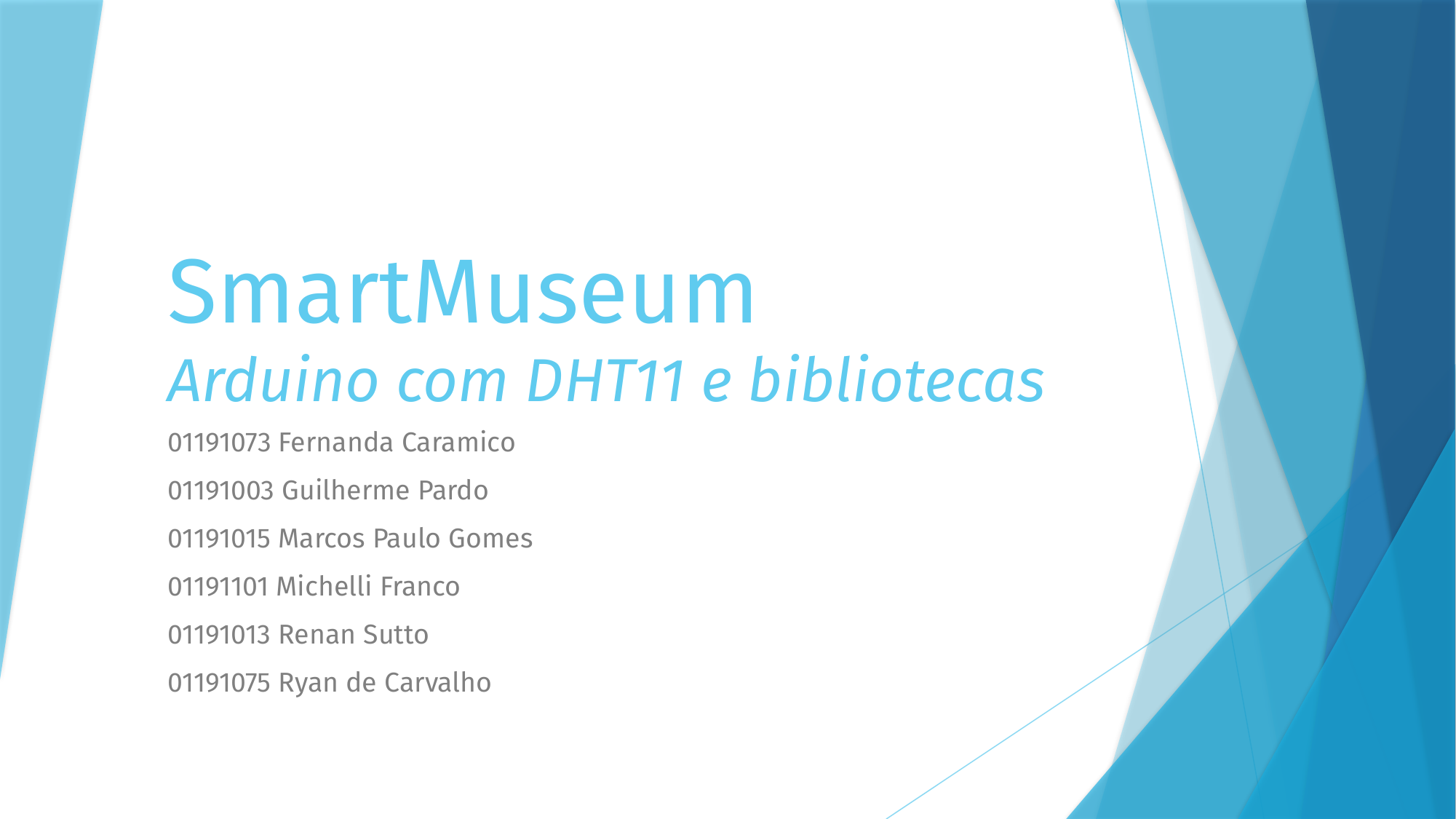

# SmartMuseum Arduino com DHT11 e bibliotecas
01191073 Fernanda Caramico
01191003 Guilherme Pardo
01191015 Marcos Paulo Gomes
01191101 Michelli Franco
01191013 Renan Sutto
01191075 Ryan de Carvalho